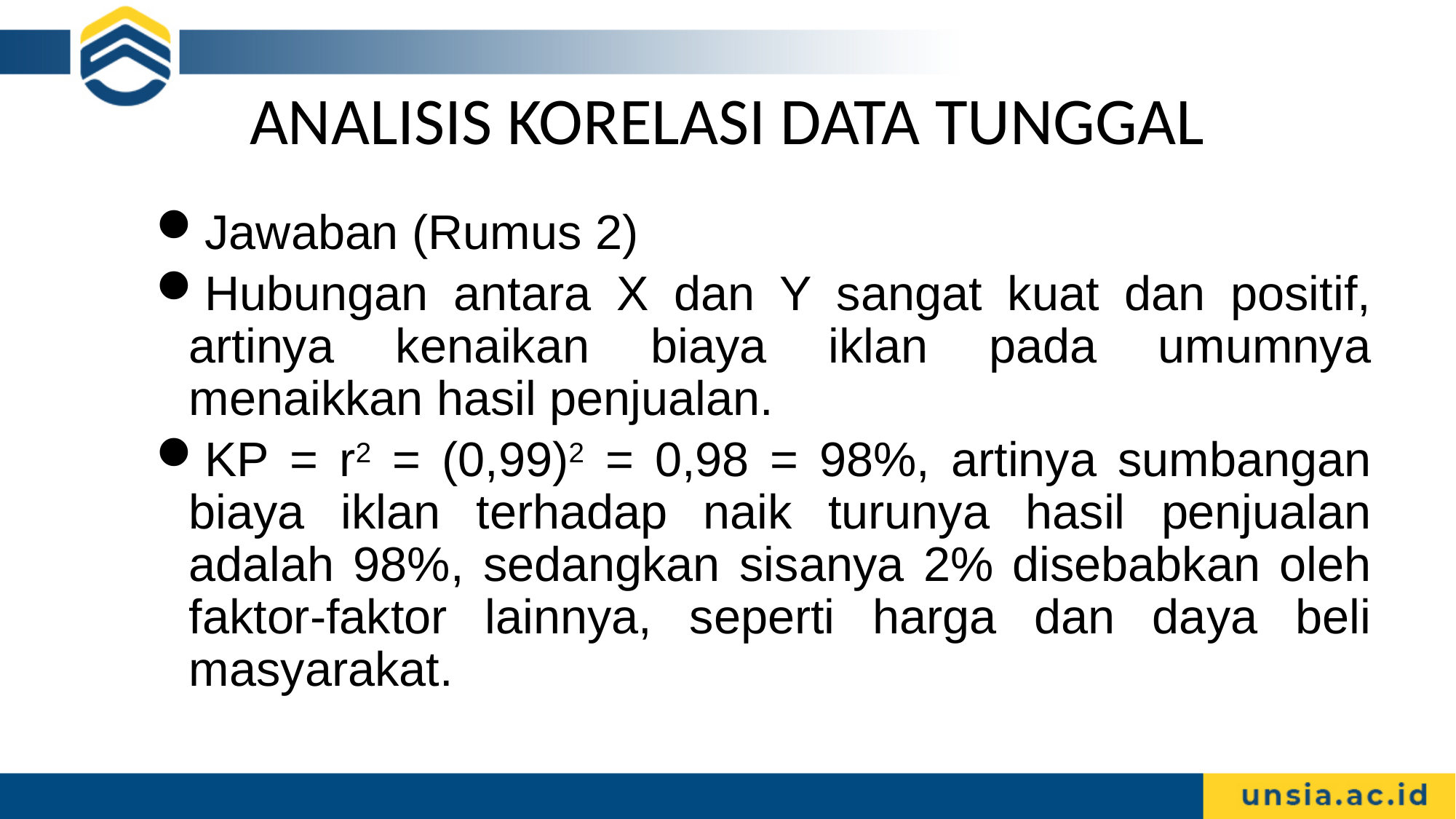

# ANALISIS KORELASI DATA TUNGGAL
Jawaban (Rumus 2)
Hubungan antara X dan Y sangat kuat dan positif, artinya kenaikan biaya iklan pada umumnya menaikkan hasil penjualan.
KP = r2 = (0,99)2 = 0,98 = 98%, artinya sumbangan biaya iklan terhadap naik turunya hasil penjualan adalah 98%, sedangkan sisanya 2% disebabkan oleh faktor-faktor lainnya, seperti harga dan daya beli masyarakat.